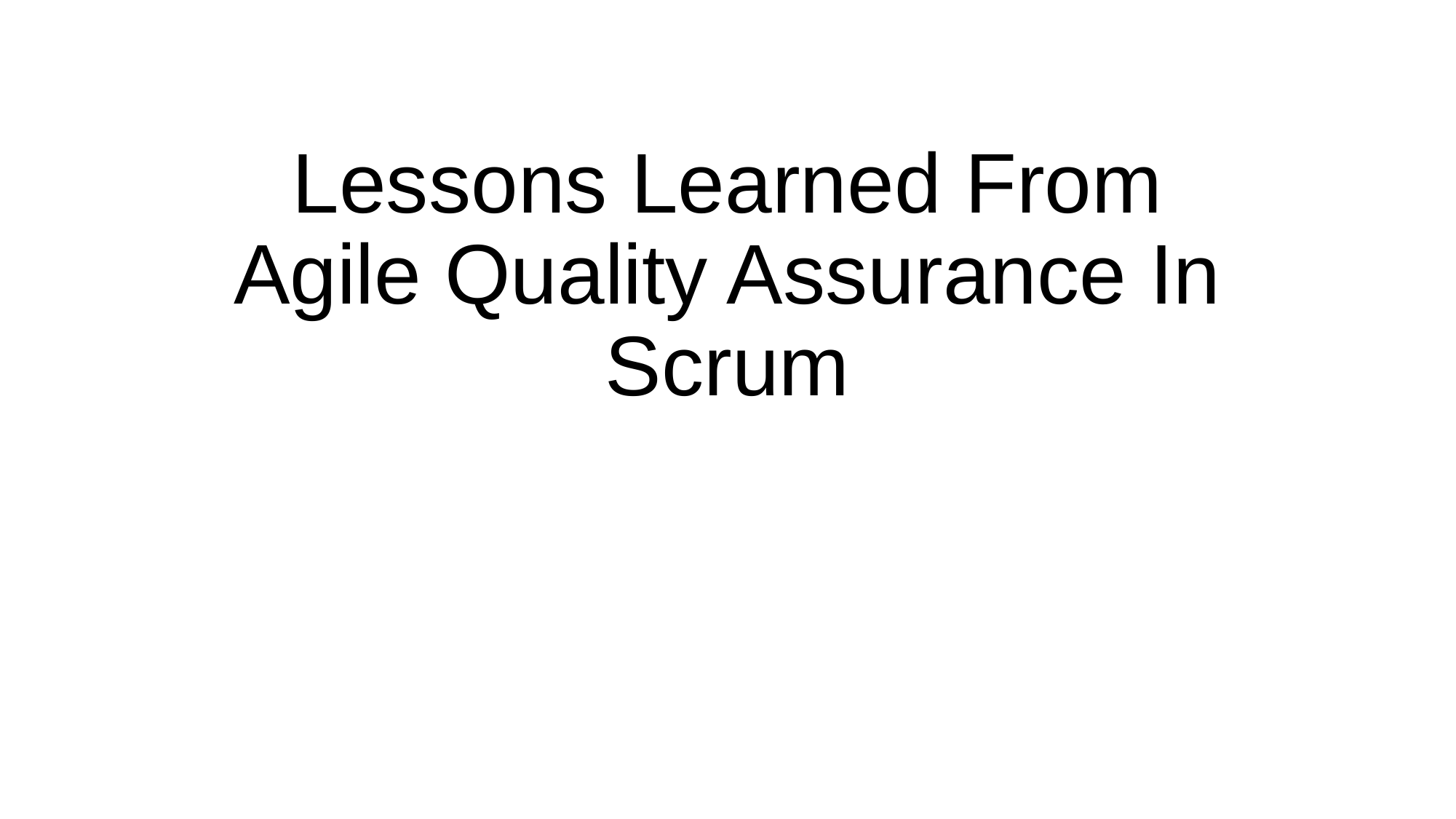

# Lessons Learned From Agile Quality Assurance In Scrum